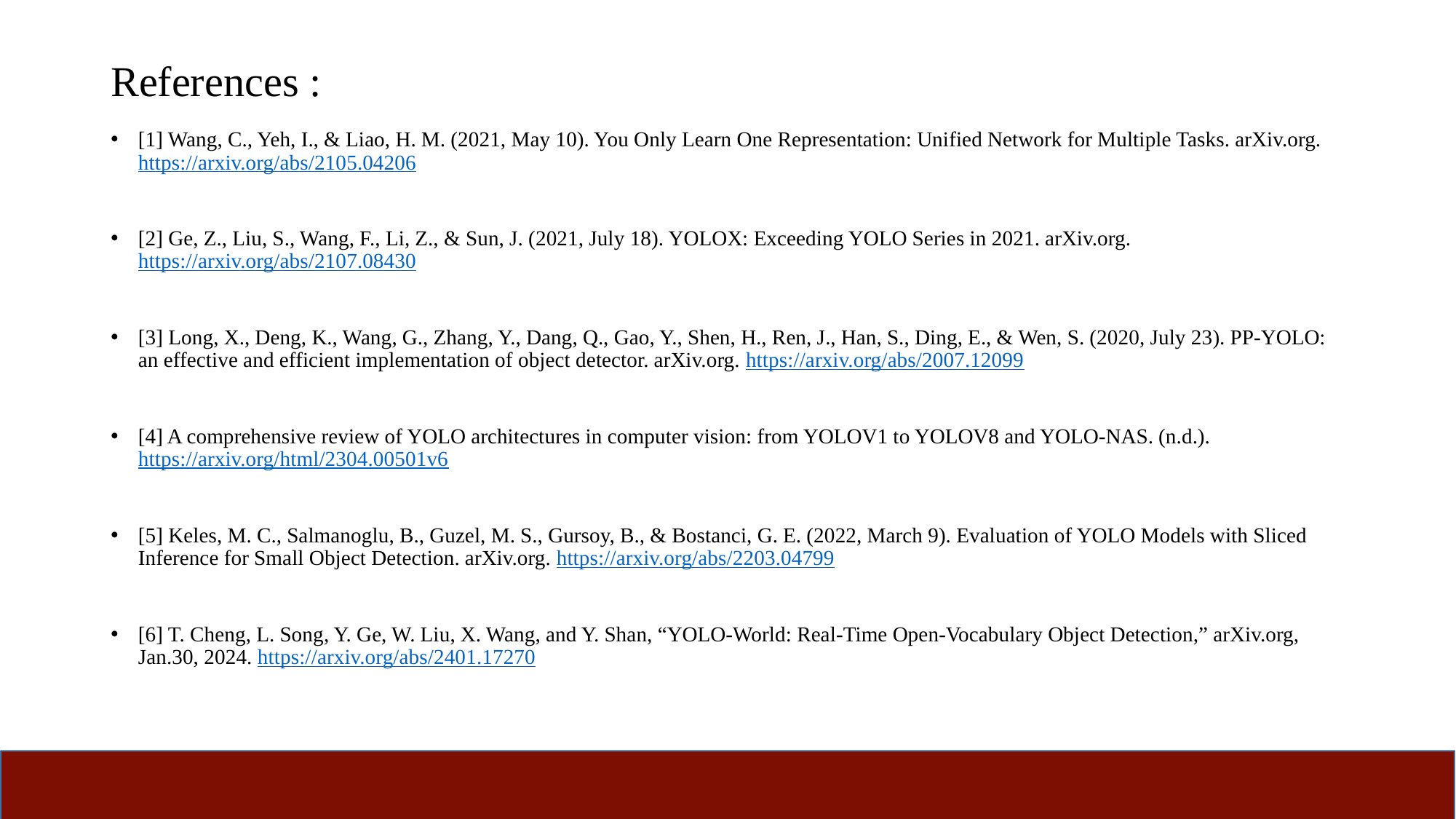

# References :
[1] Wang, C., Yeh, I., & Liao, H. M. (2021, May 10). You Only Learn One Representation: Unified Network for Multiple Tasks. arXiv.org. https://arxiv.org/abs/2105.04206

[2] Ge, Z., Liu, S., Wang, F., Li, Z., & Sun, J. (2021, July 18). YOLOX: Exceeding YOLO Series in 2021. arXiv.org. https://arxiv.org/abs/2107.08430

[3] Long, X., Deng, K., Wang, G., Zhang, Y., Dang, Q., Gao, Y., Shen, H., Ren, J., Han, S., Ding, E., & Wen, S. (2020, July 23). PP-YOLO: an effective and efficient implementation of object detector. arXiv.org. https://arxiv.org/abs/2007.12099

[4] A comprehensive review of YOLO architectures in computer vision: from YOLOV1 to YOLOV8 and YOLO-NAS. (n.d.). https://arxiv.org/html/2304.00501v6

[5] Keles, M. C., Salmanoglu, B., Guzel, M. S., Gursoy, B., & Bostanci, G. E. (2022, March 9). Evaluation of YOLO Models with Sliced Inference for Small Object Detection. arXiv.org. https://arxiv.org/abs/2203.04799

[6] T. Cheng, L. Song, Y. Ge, W. Liu, X. Wang, and Y. Shan, “YOLO-World: Real-Time Open-Vocabulary Object Detection,” arXiv.org, Jan.30, 2024. https://arxiv.org/abs/2401.17270

CSE342 – Computer Vision